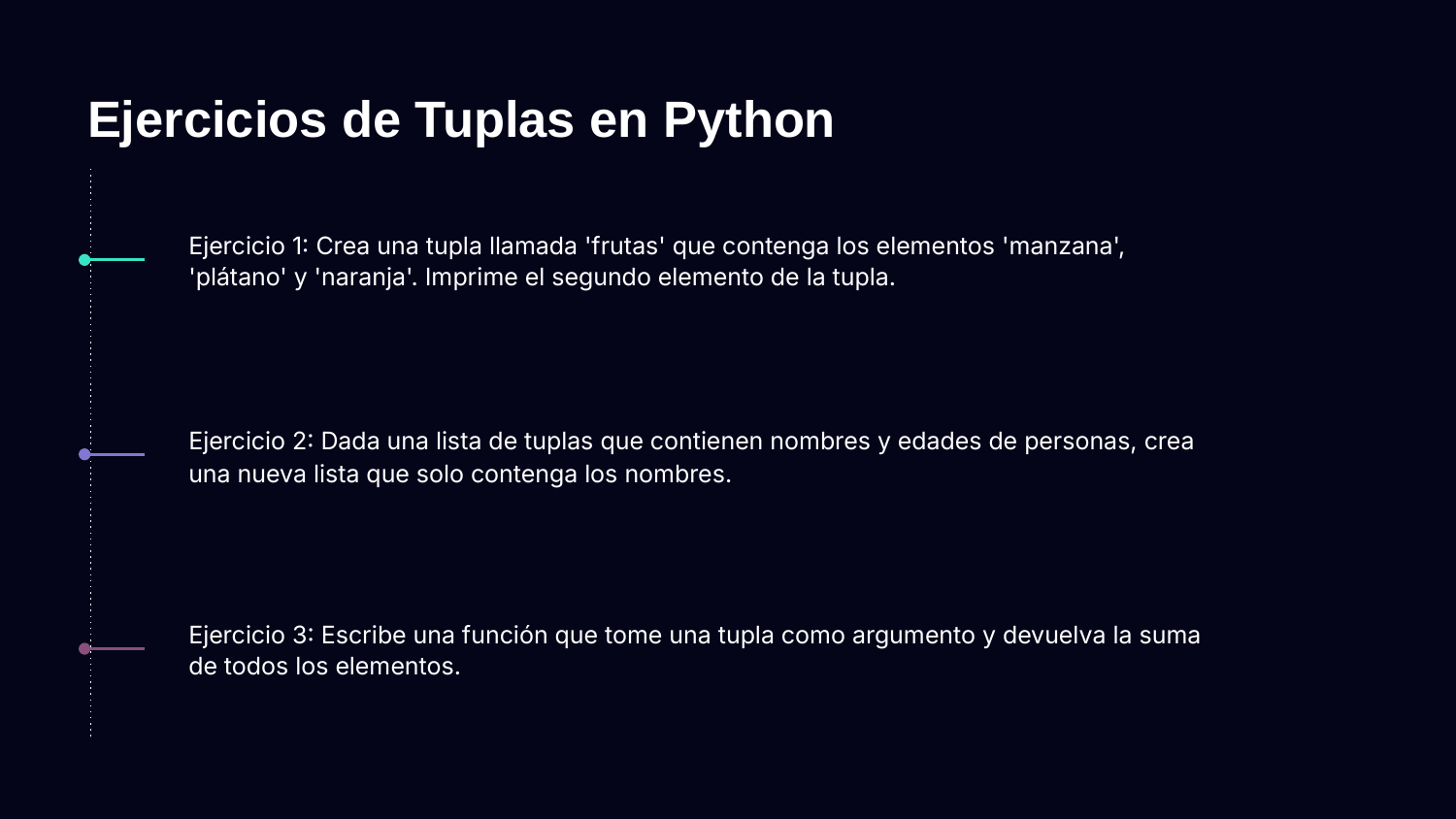

# Ejercicios de Tuplas en Python
Ejercicio 1: Crea una tupla llamada 'frutas' que contenga los elementos 'manzana', 'plátano' y 'naranja'. Imprime el segundo elemento de la tupla.
Ejercicio 2: Dada una lista de tuplas que contienen nombres y edades de personas, crea una nueva lista que solo contenga los nombres.
Ejercicio 3: Escribe una función que tome una tupla como argumento y devuelva la suma de todos los elementos.